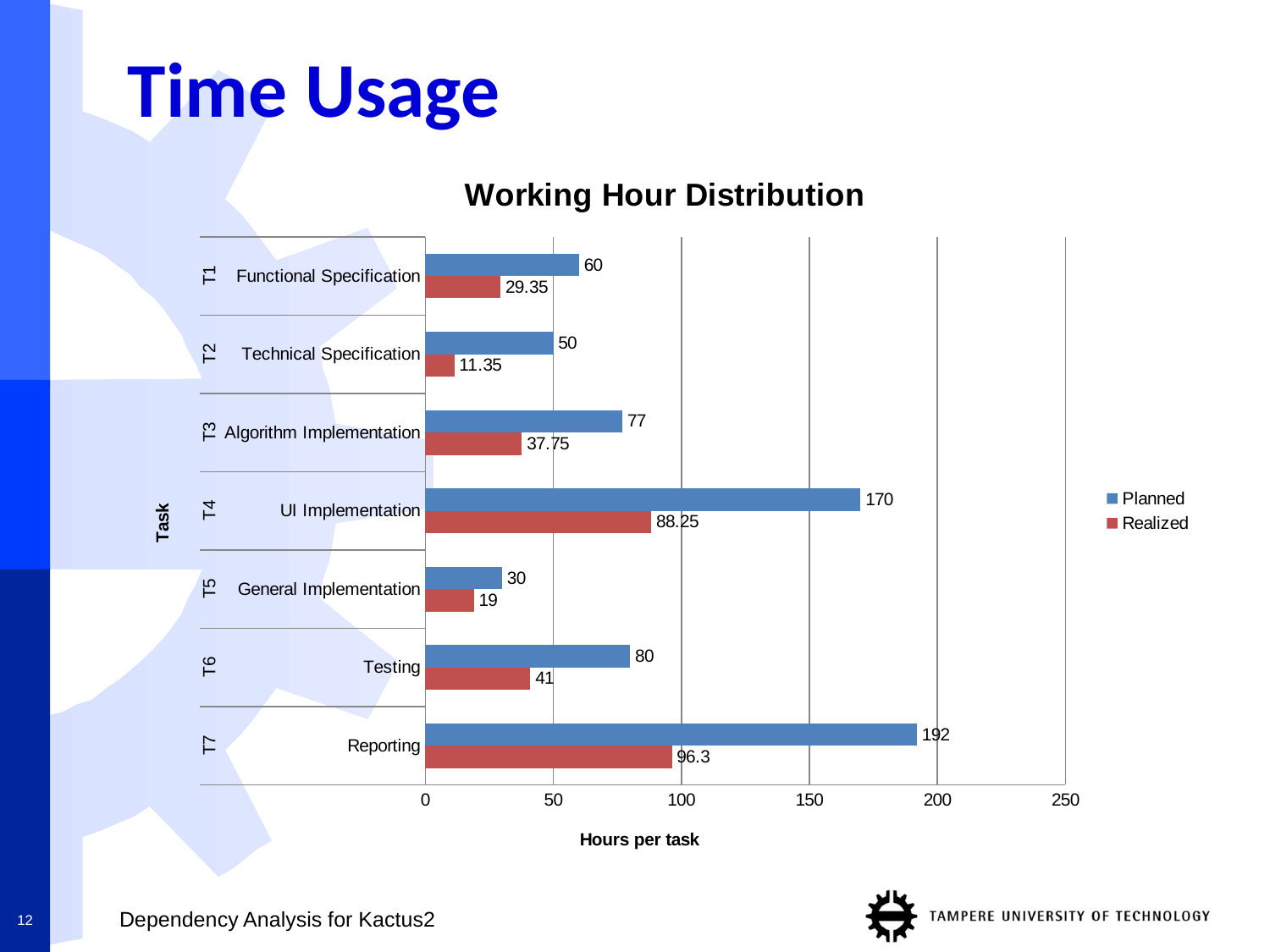

# Time Usage

### Chart: Working Hour Distribution

| Category | Realized | Planned |
|---|---|---|
| Reporting | 96.3 | 192.0 |
| Testing | 41.0 | 80.0 |
| General Implementation | 19.0 | 30.0 |
| UI Implementation | 88.25 | 170.0 |
| Algorithm Implementation | 37.75 | 77.0 |
| Technical Specification | 11.35 | 50.0 |
| Functional Specification | 29.35 | 60.0 |
12